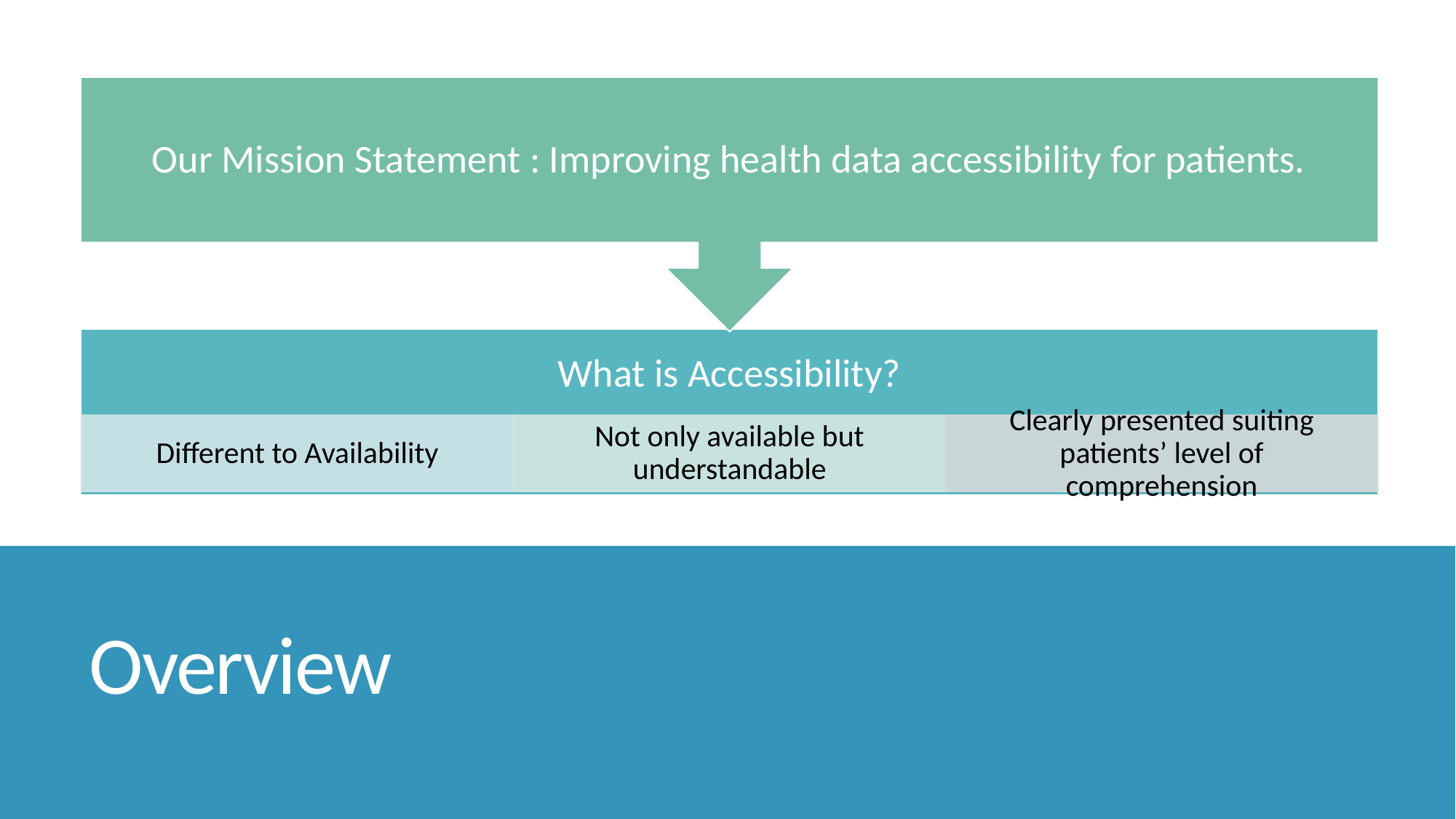

What is Accessibility?
Different to Availability
Not only available but understandable
Clearly presented suiting patients’ level of comprehension
Our Mission Statement : Improving health data accessibility for patients.

# Overview